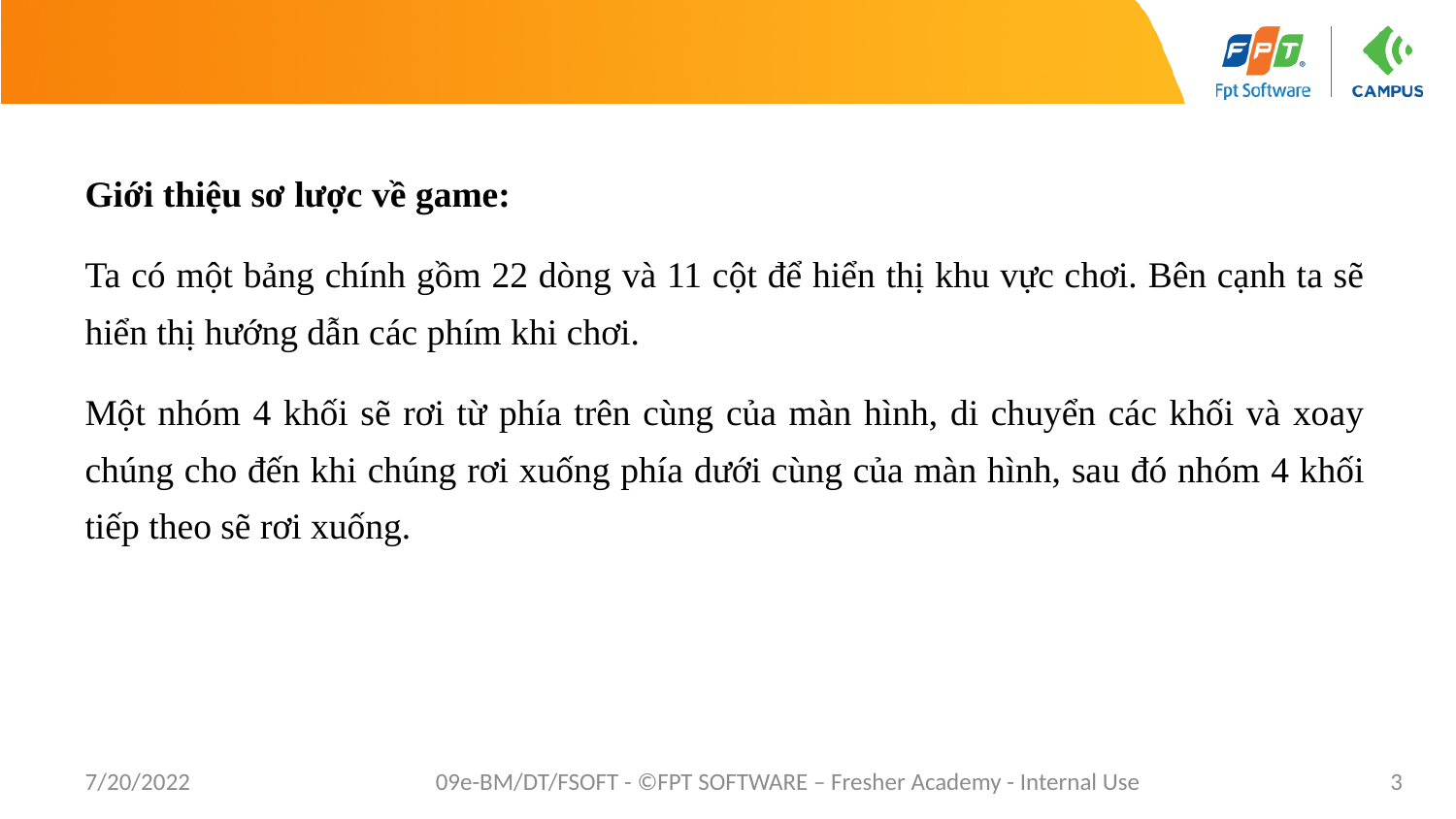

Giới thiệu sơ lược về game:
Ta có một bảng chính gồm 22 dòng và 11 cột để hiển thị khu vực chơi. Bên cạnh ta sẽ hiển thị hướng dẫn các phím khi chơi.
Một nhóm 4 khối sẽ rơi từ phía trên cùng của màn hình, di chuyển các khối và xoay chúng cho đến khi chúng rơi xuống phía dưới cùng của màn hình, sau đó nhóm 4 khối tiếp theo sẽ rơi xuống.

7/20/2022
09e-BM/DT/FSOFT - ©FPT SOFTWARE – Fresher Academy - Internal Use
3